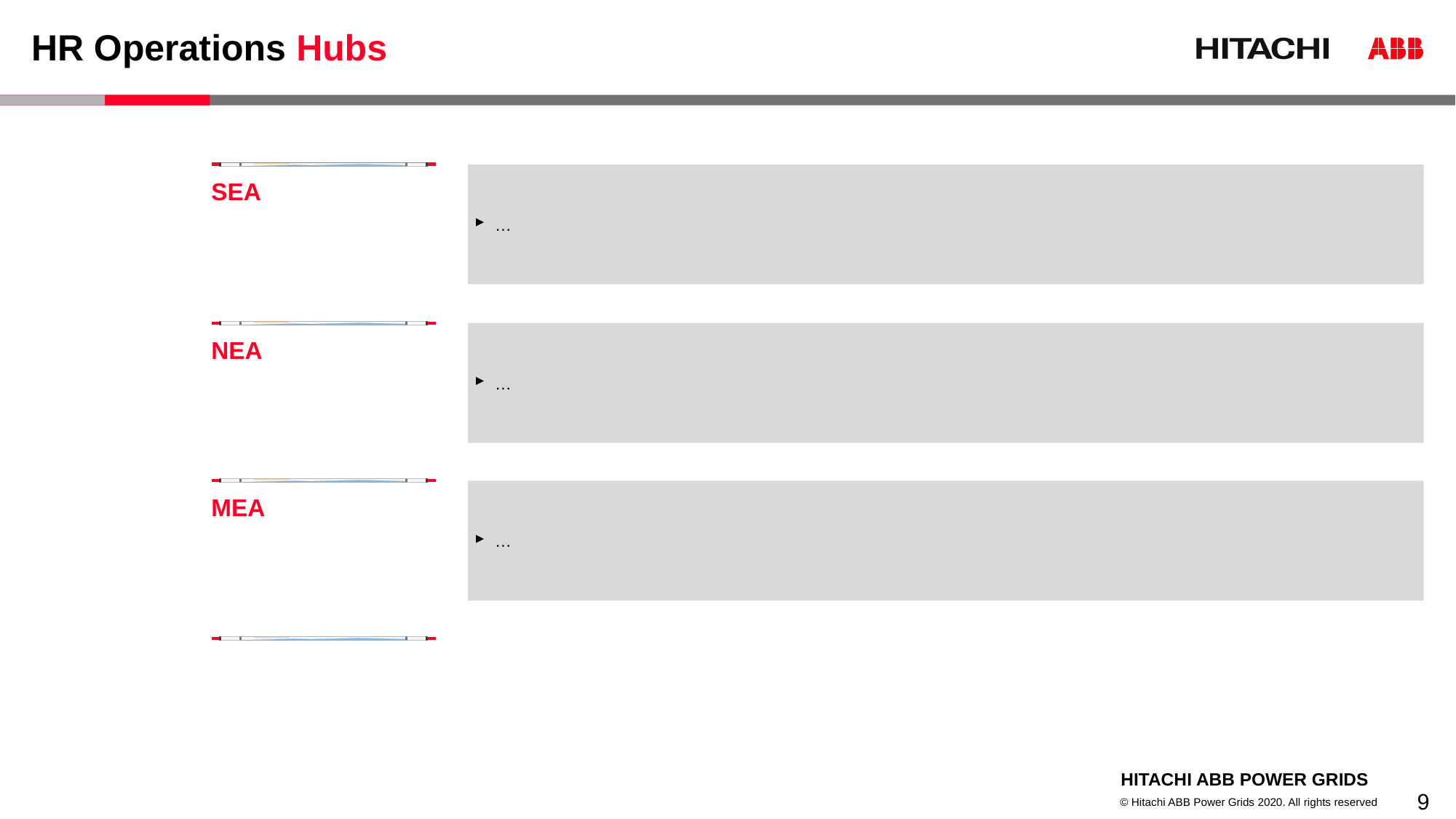

# HR Operations Hubs

…
SEA

…
NEA

…
MEA

9